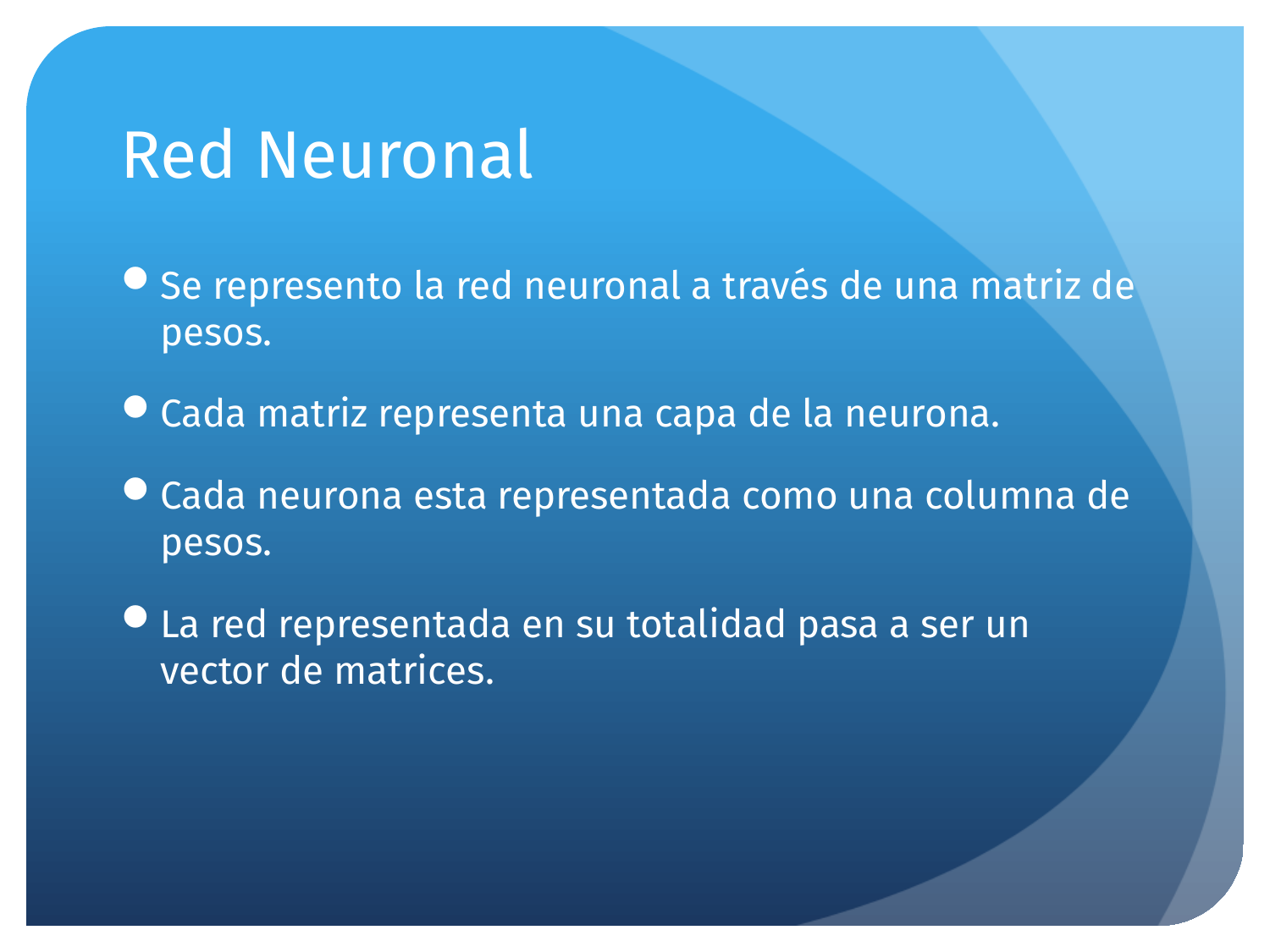

# Red Neuronal
Se represento la red neuronal a través de una matriz de pesos.
Cada matriz representa una capa de la neurona.
Cada neurona esta representada como una columna de pesos.
La red representada en su totalidad pasa a ser un vector de matrices.